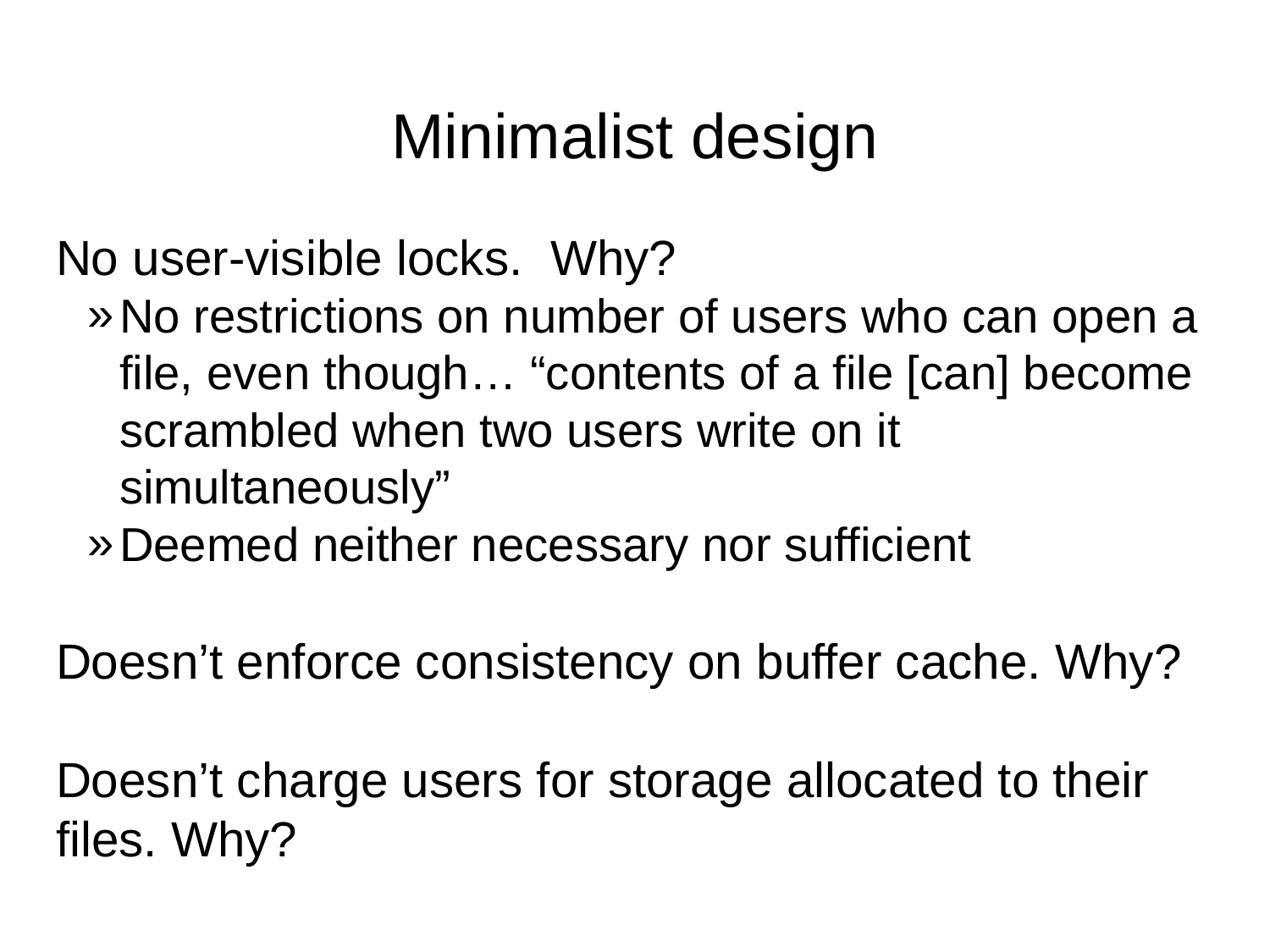

# Minimalist design
No user-visible locks.  Why?
No restrictions on number of users who can open a file, even though… “contents of a file [can] become scrambled when two users write on it simultaneously”
Deemed neither necessary nor sufficient

Doesn’t enforce consistency on buffer cache. Why?

Doesn’t charge users for storage allocated to their files. Why?